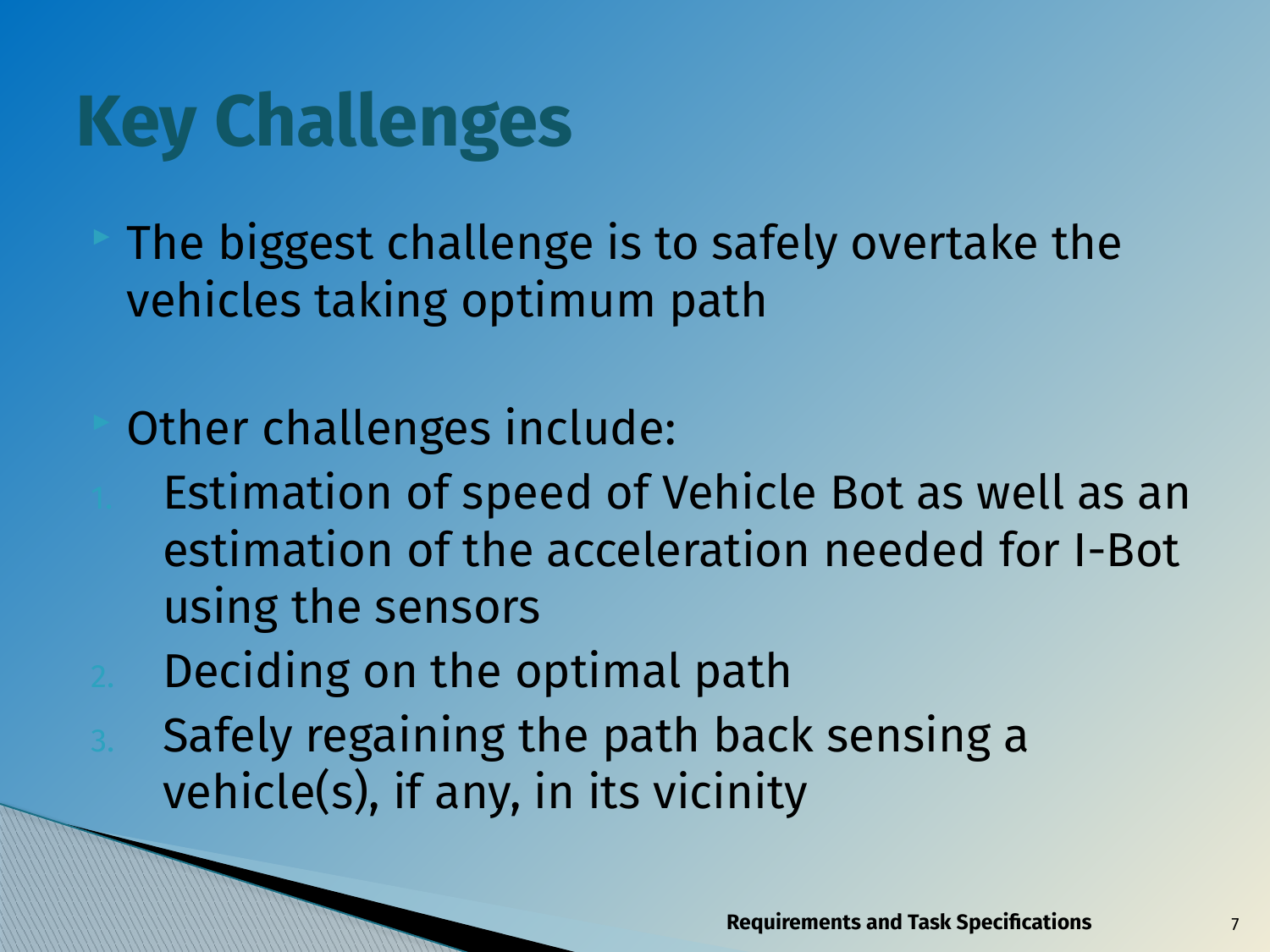

# Key Challenges
The biggest challenge is to safely overtake the vehicles taking optimum path

Other challenges include:
Estimation of speed of Vehicle Bot as well as an estimation of the acceleration needed for I-Bot using the sensors
Deciding on the optimal path
Safely regaining the path back sensing a vehicle(s), if any, in its vicinity

Requirements and Task Specifications
7